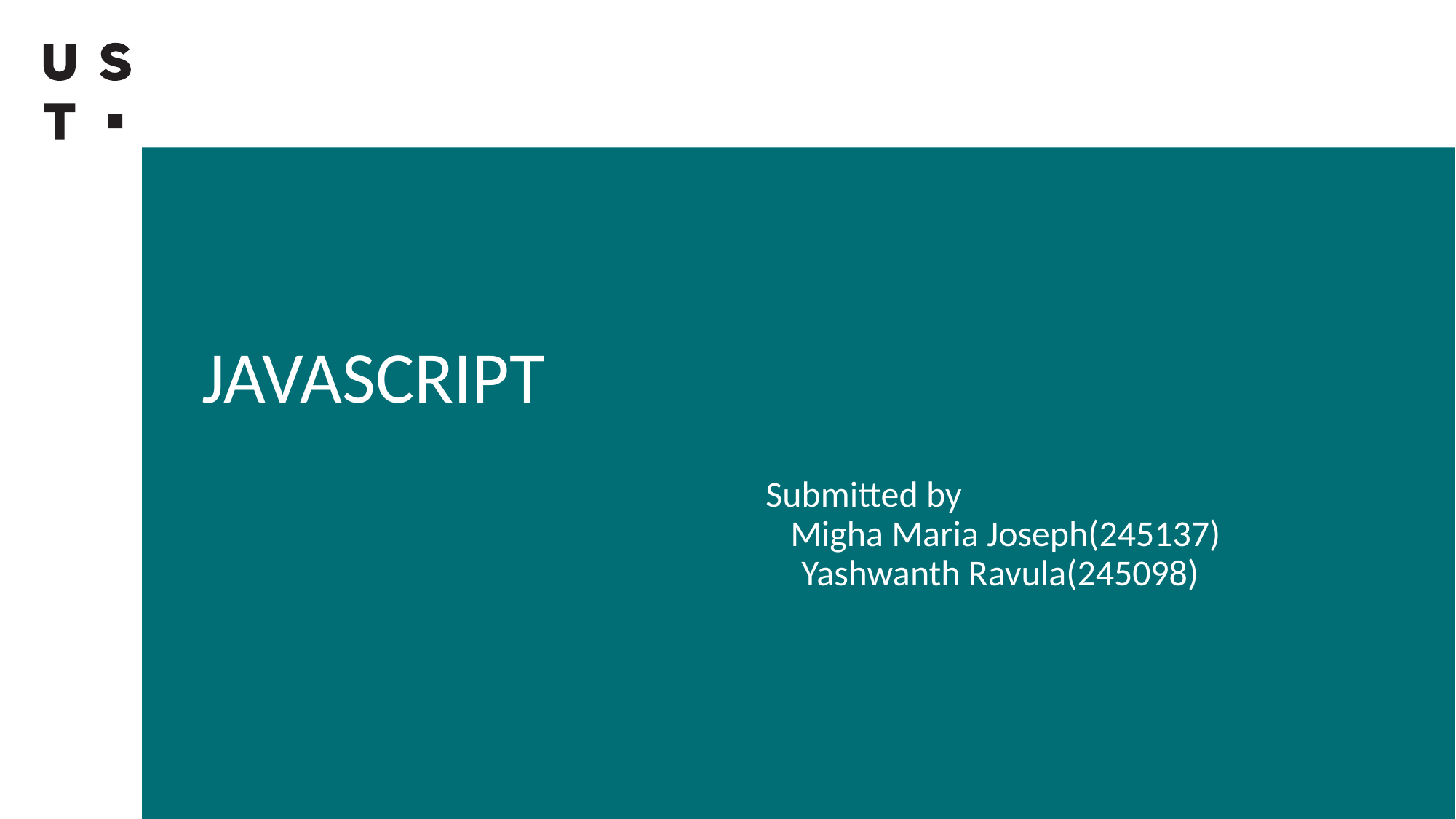

# JAVASCRIPT
					Submitted by
					   Migha Maria Joseph(245137)
                                                                       Yashwanth Ravula(245098)